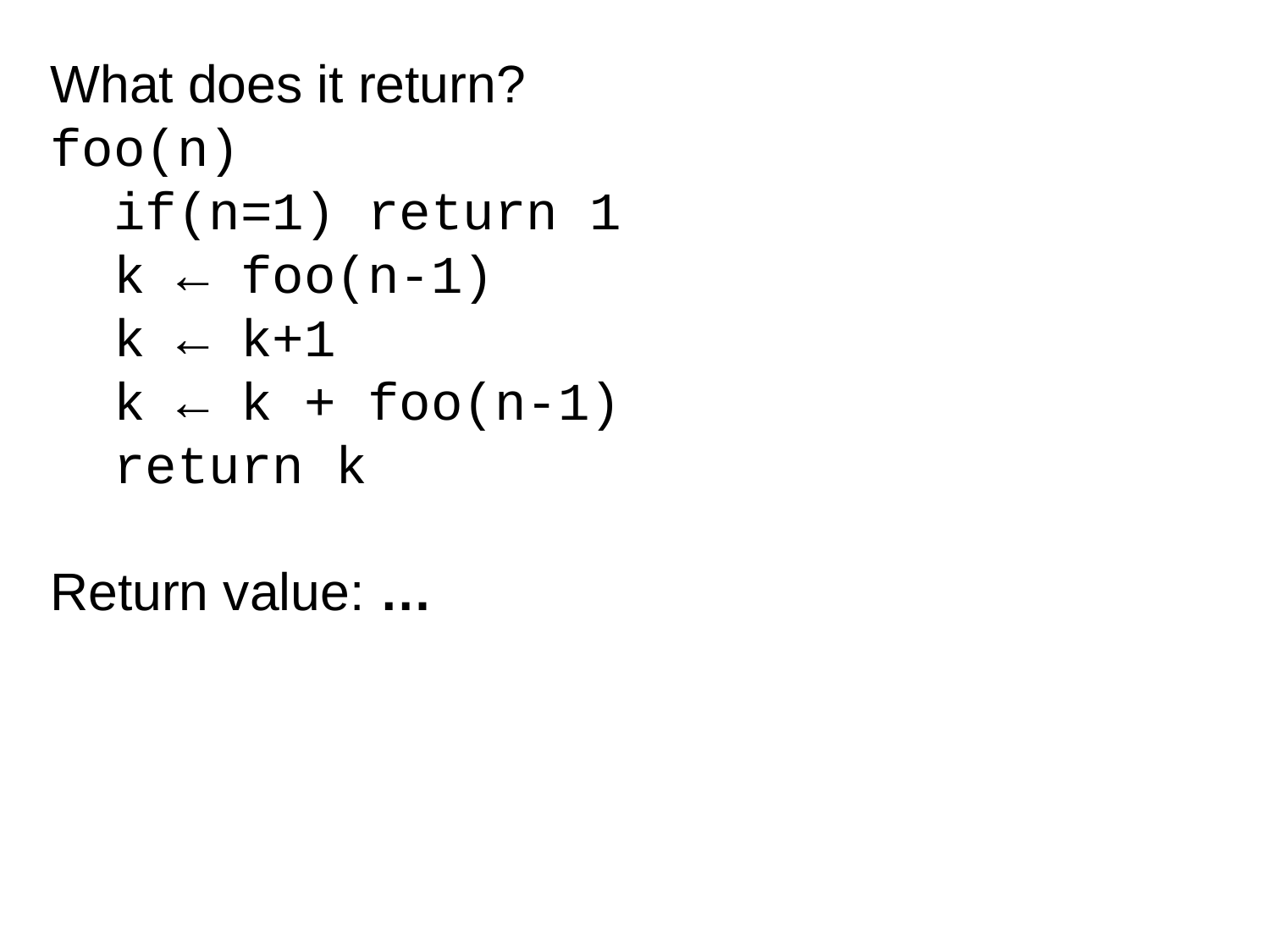

What does it return?
foo(n)
if(n=1) return 1
k ← foo(n-1)
k ← k+1
k ← k + foo(n-1)
return k

Return value: …